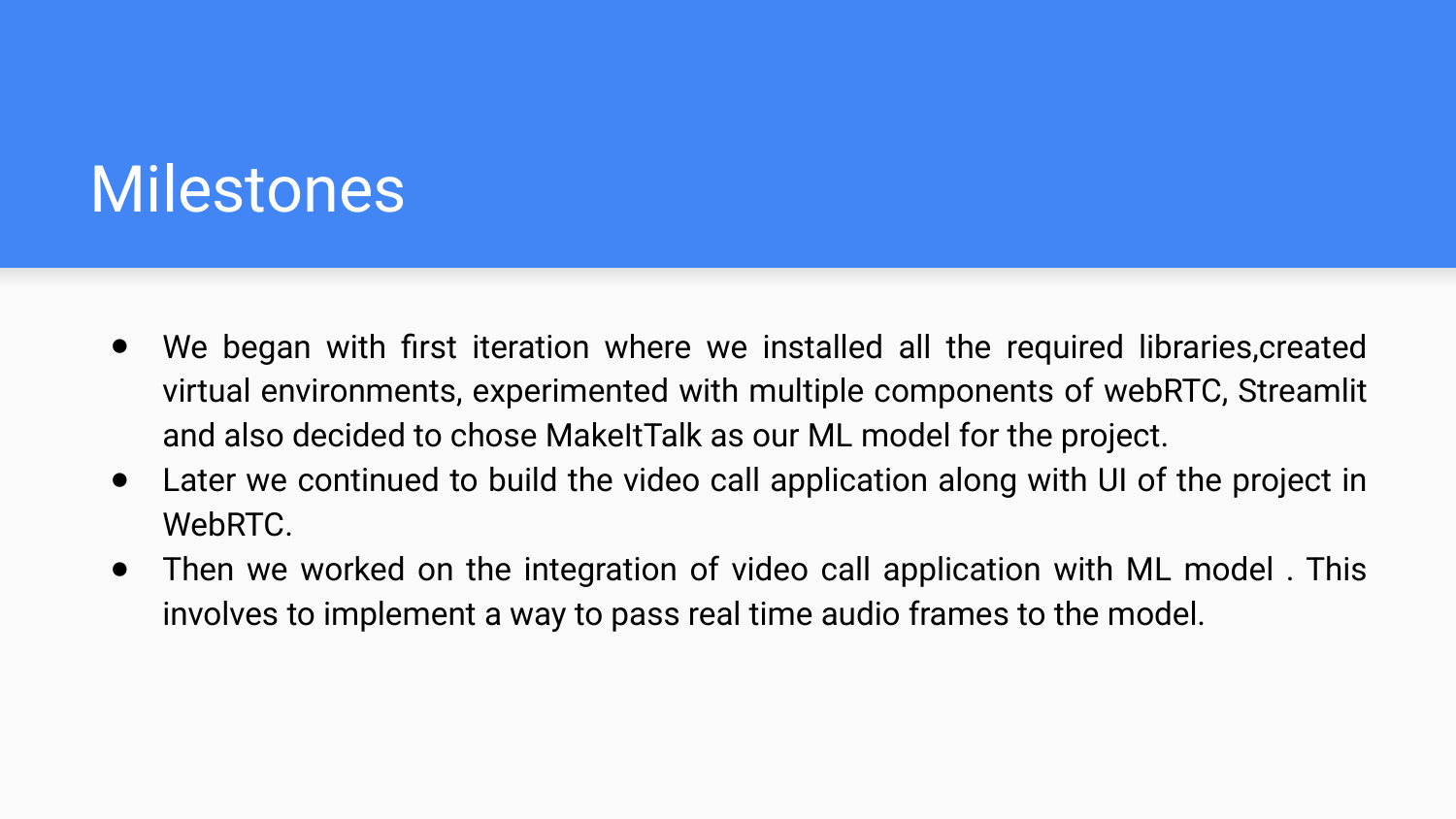

# Milestones
We began with first iteration where we installed all the required libraries,created virtual environments, experimented with multiple components of webRTC, Streamlit and also decided to chose MakeItTalk as our ML model for the project.
Later we continued to build the video call application along with UI of the project in WebRTC.
Then we worked on the integration of video call application with ML model . This involves to implement a way to pass real time audio frames to the model.